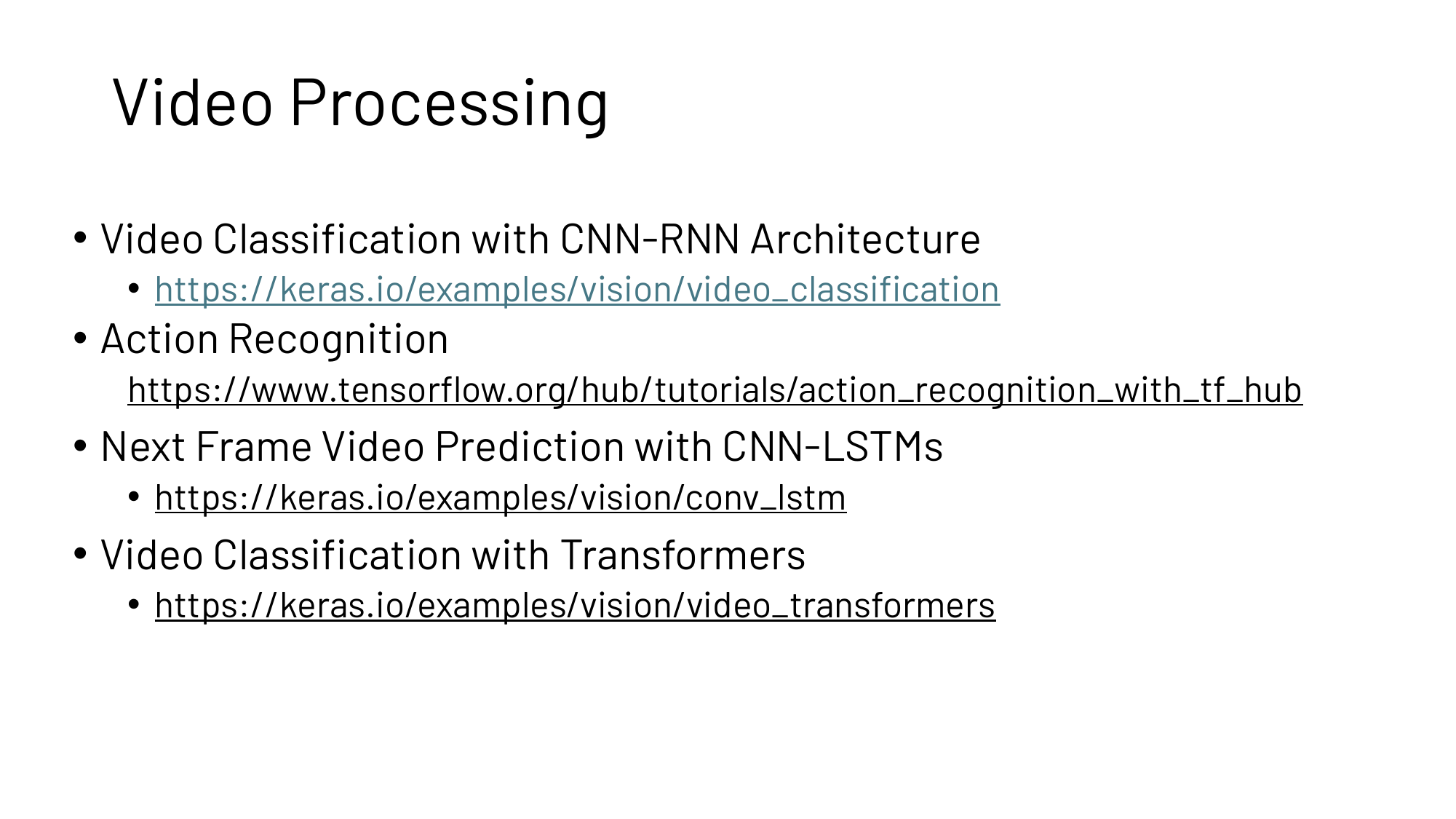

# Video Processing

Video Classification with CNN-RNN Architecture
https://keras.io/examples/vision/video_classification
Action Recognition
https://www.tensorflow.org/hub/tutorials/action_recognition_with_tf_hub
Next Frame Video Prediction with CNN-LSTMs
https://keras.io/examples/vision/conv_lstm
Video Classification with Transformers
https://keras.io/examples/vision/video_transformers